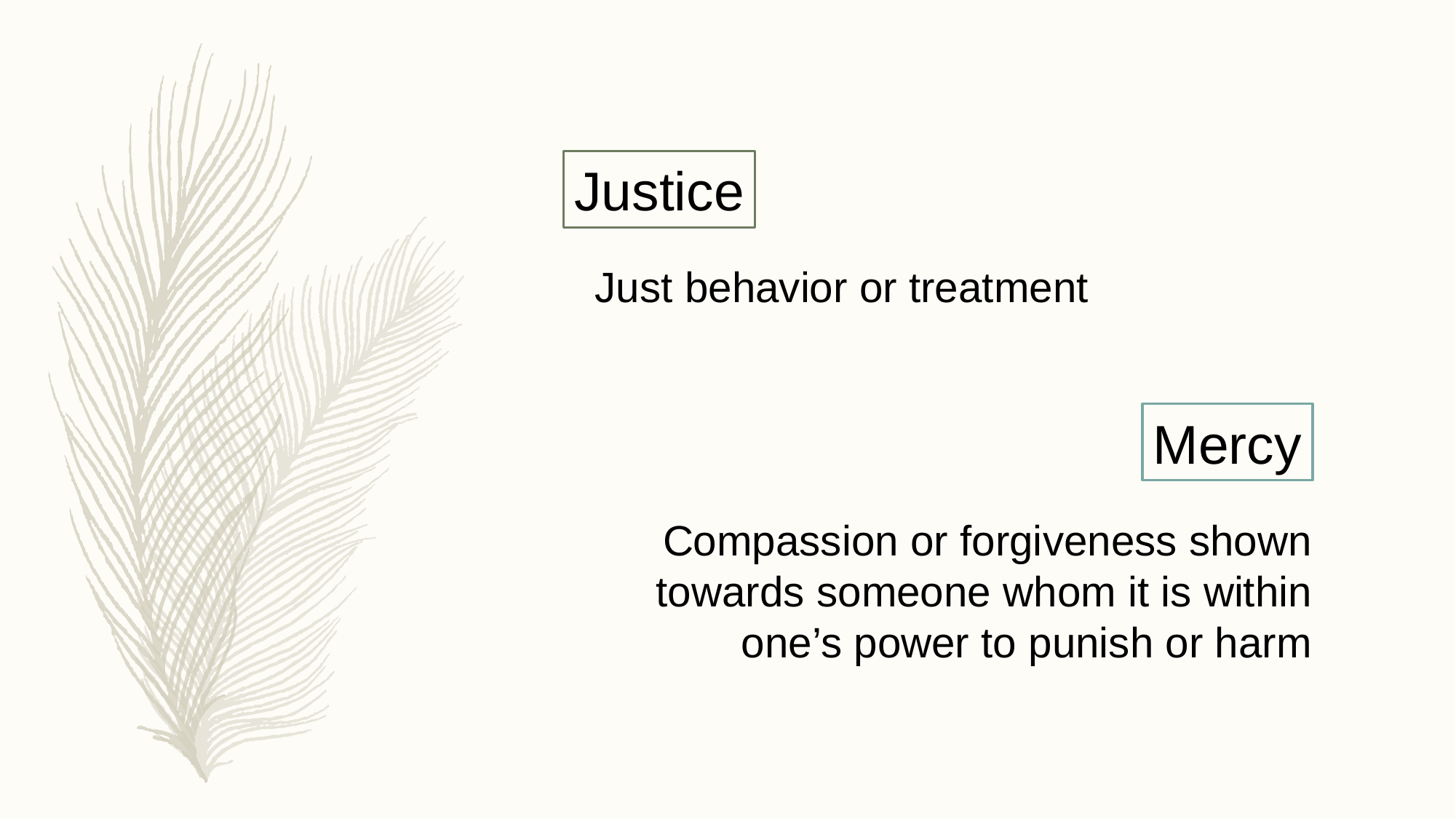

Justice
Just behavior or treatment
Mercy
Compassion or forgiveness shown towards someone whom it is within one’s power to punish or harm